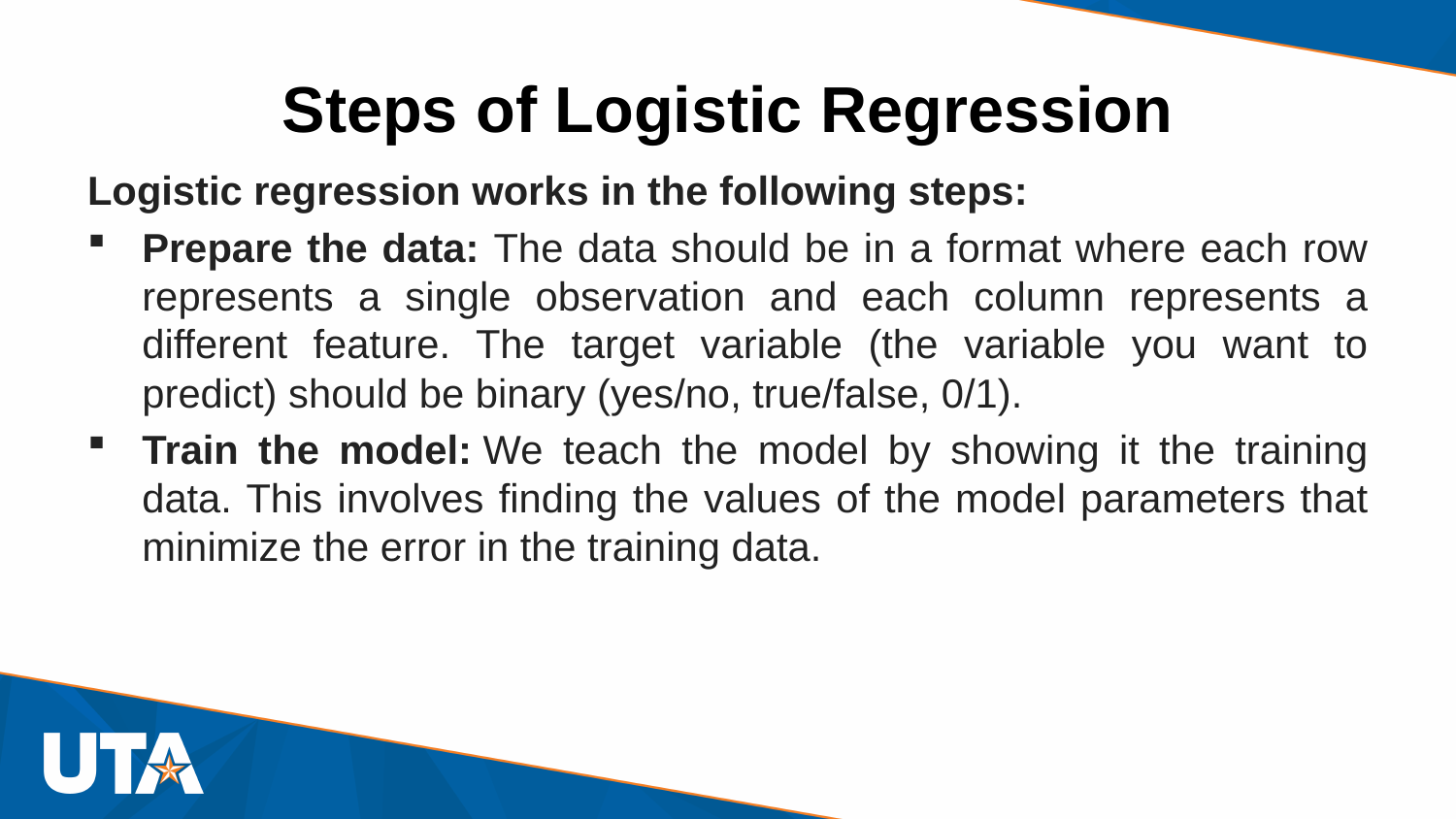

# Steps of Logistic Regression
Logistic regression works in the following steps:
Prepare the data: The data should be in a format where each row represents a single observation and each column represents a different feature. The target variable (the variable you want to predict) should be binary (yes/no, true/false, 0/1).
Train the model: We teach the model by showing it the training data. This involves finding the values of the model parameters that minimize the error in the training data.